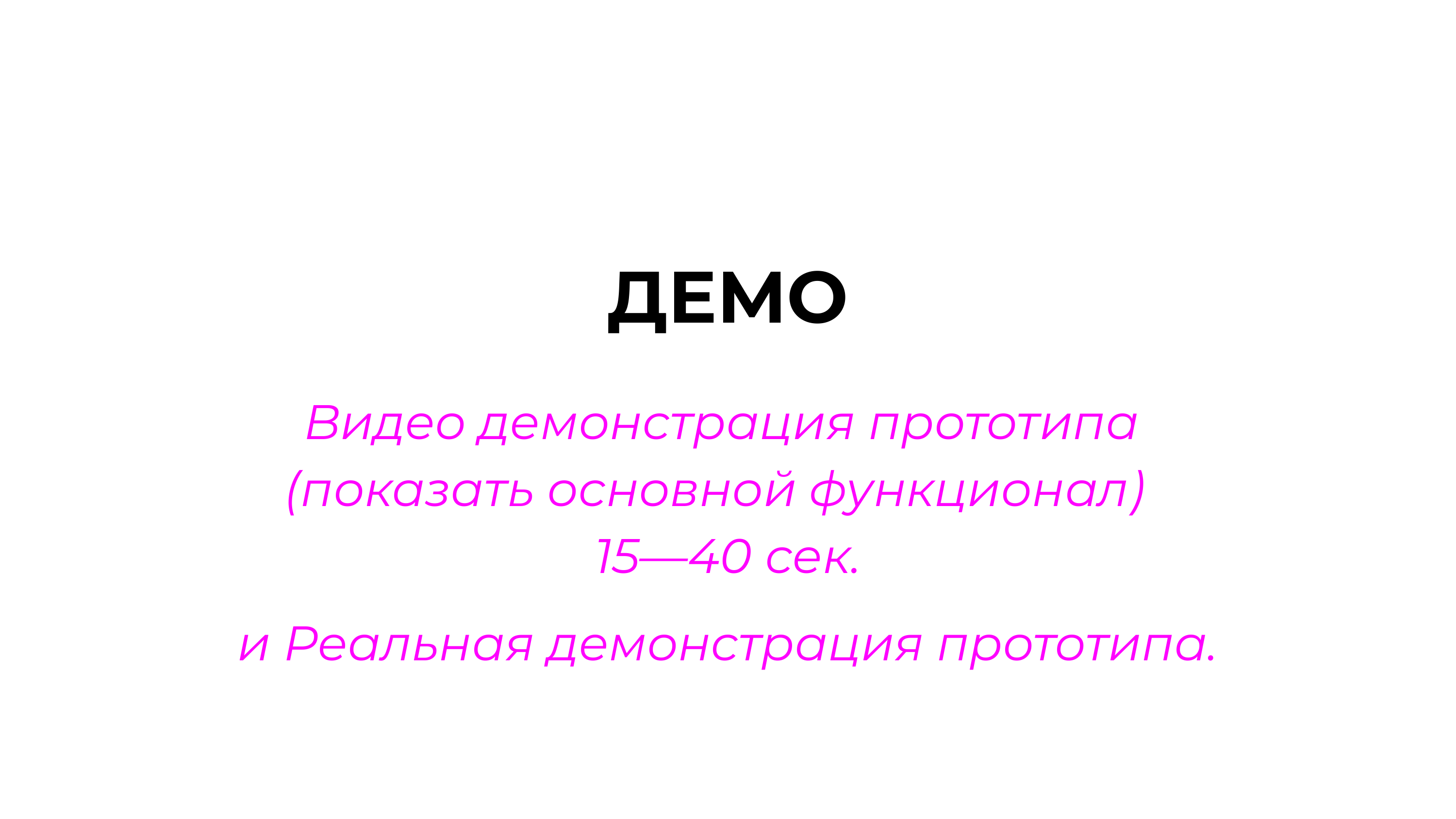

# ДЕМО
Видео демонстрация прототипа
(показать основной функционал)
15—40 сек.
и Реальная демонстрация прототипа.